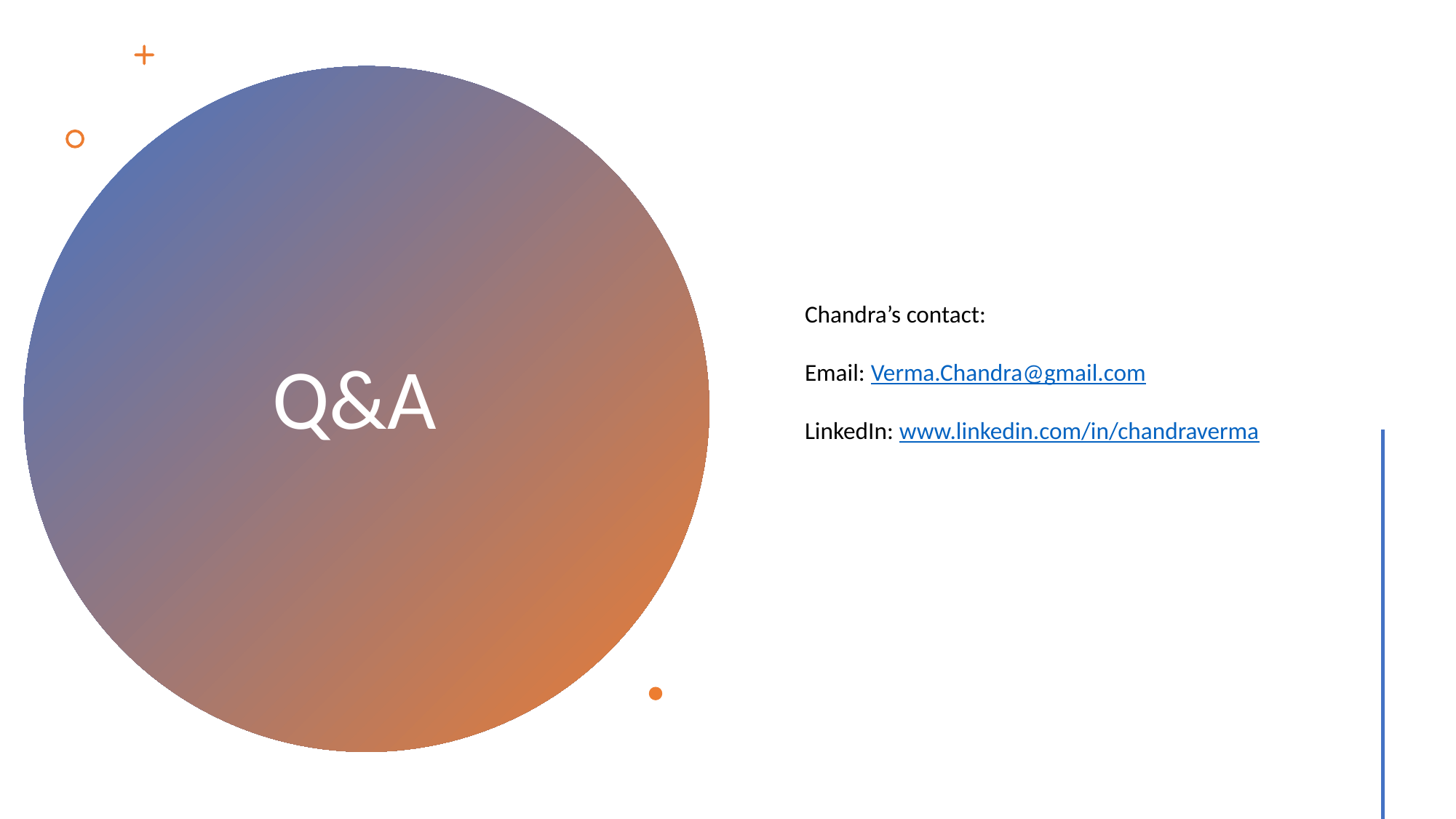

# Q&A
Chandra’s contact:

Email: Verma.Chandra@gmail.com

LinkedIn: www.linkedin.com/in/chandraverma

8